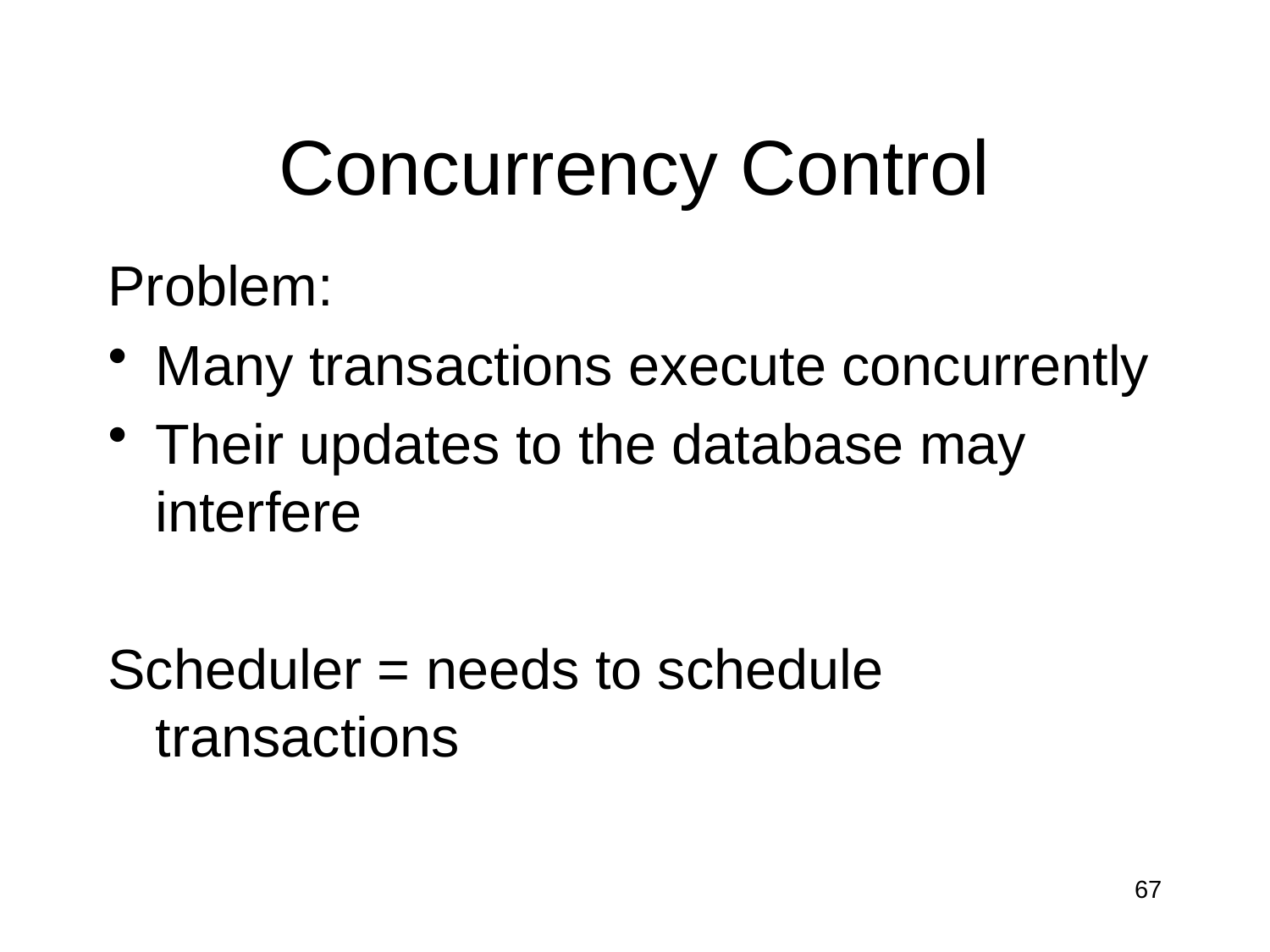

# Concurrency Control
Problem:
Many transactions execute concurrently
Their updates to the database may interfere

Scheduler = needs to schedule transactions

67